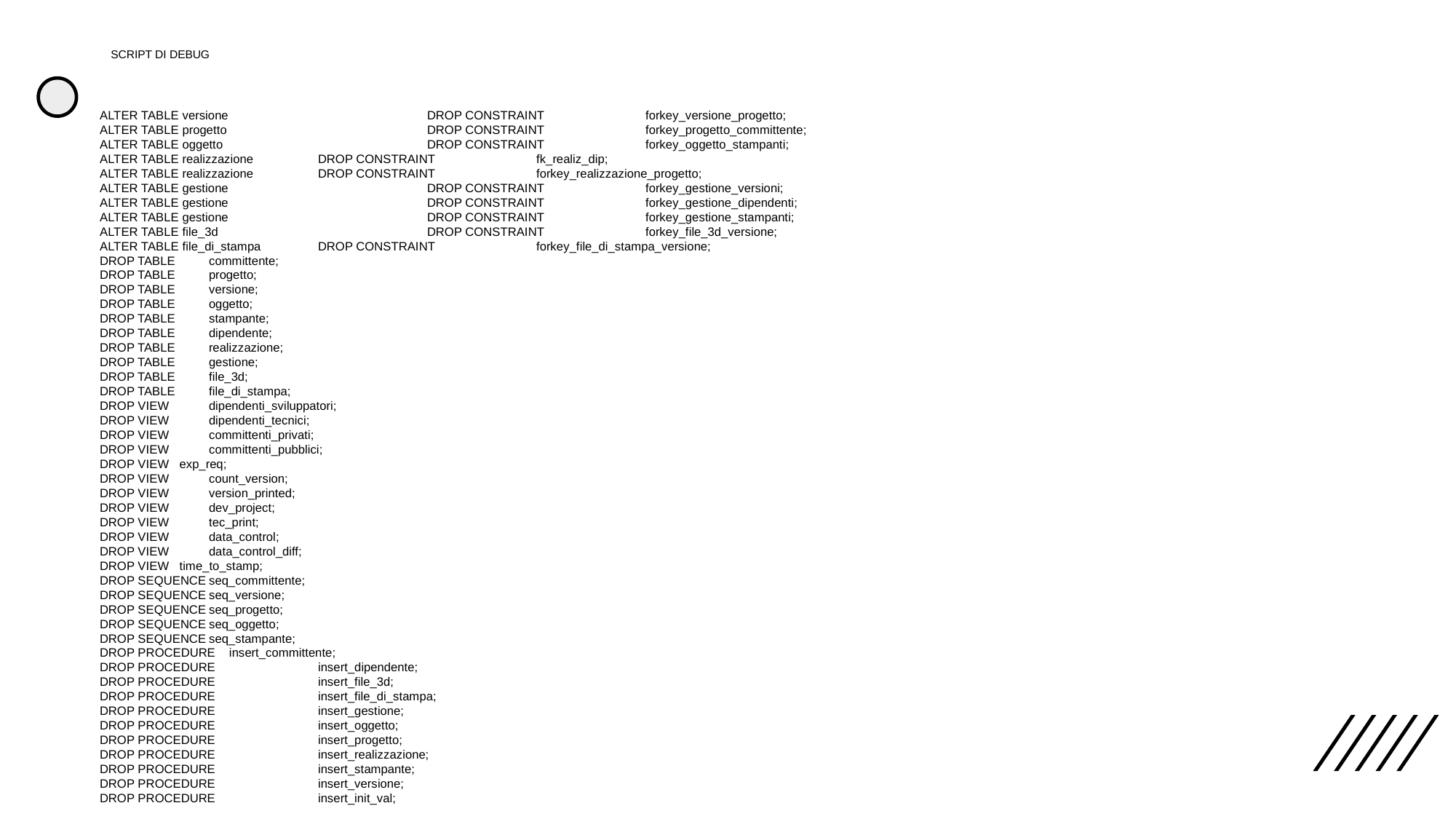

# SCRIPT DI DEBUG
ALTER TABLE versione		DROP CONSTRAINT	forkey_versione_progetto;
ALTER TABLE progetto		DROP CONSTRAINT 	forkey_progetto_committente;
ALTER TABLE oggetto		DROP CONSTRAINT	forkey_oggetto_stampanti;
ALTER TABLE realizzazione	DROP CONSTRAINT	fk_realiz_dip;
ALTER TABLE realizzazione	DROP CONSTRAINT	forkey_realizzazione_progetto;
ALTER TABLE gestione		DROP CONSTRAINT	forkey_gestione_versioni;
ALTER TABLE gestione		DROP CONSTRAINT	forkey_gestione_dipendenti;
ALTER TABLE gestione		DROP CONSTRAINT	forkey_gestione_stampanti;
ALTER TABLE file_3d		DROP CONSTRAINT	forkey_file_3d_versione;
ALTER TABLE file_di_stampa	DROP CONSTRAINT	forkey_file_di_stampa_versione;
DROP TABLE	committente;
DROP TABLE	progetto;
DROP TABLE	versione;
DROP TABLE	oggetto;
DROP TABLE	stampante;
DROP TABLE	dipendente;
DROP TABLE	realizzazione;
DROP TABLE	gestione;
DROP TABLE	file_3d;
DROP TABLE	file_di_stampa;
DROP VIEW	dipendenti_sviluppatori;
DROP VIEW	dipendenti_tecnici;
DROP VIEW	committenti_privati;
DROP VIEW	committenti_pubblici;
DROP VIEW   exp_req;
DROP VIEW	count_version;
DROP VIEW	version_printed;
DROP VIEW	dev_project;
DROP VIEW	tec_print;
DROP VIEW	data_control;
DROP VIEW	data_control_diff;
DROP VIEW   time_to_stamp;
DROP SEQUENCE	seq_committente;
DROP SEQUENCE	seq_versione;
DROP SEQUENCE	seq_progetto;
DROP SEQUENCE	seq_oggetto;
DROP SEQUENCE	seq_stampante;
DROP PROCEDURE    insert_committente;
DROP PROCEDURE	insert_dipendente;
DROP PROCEDURE	insert_file_3d;
DROP PROCEDURE	insert_file_di_stampa;
DROP PROCEDURE	insert_gestione;
DROP PROCEDURE	insert_oggetto;
DROP PROCEDURE	insert_progetto;
DROP PROCEDURE	insert_realizzazione;
DROP PROCEDURE	insert_stampante;
DROP PROCEDURE	insert_versione;
DROP PROCEDURE	insert_init_val;